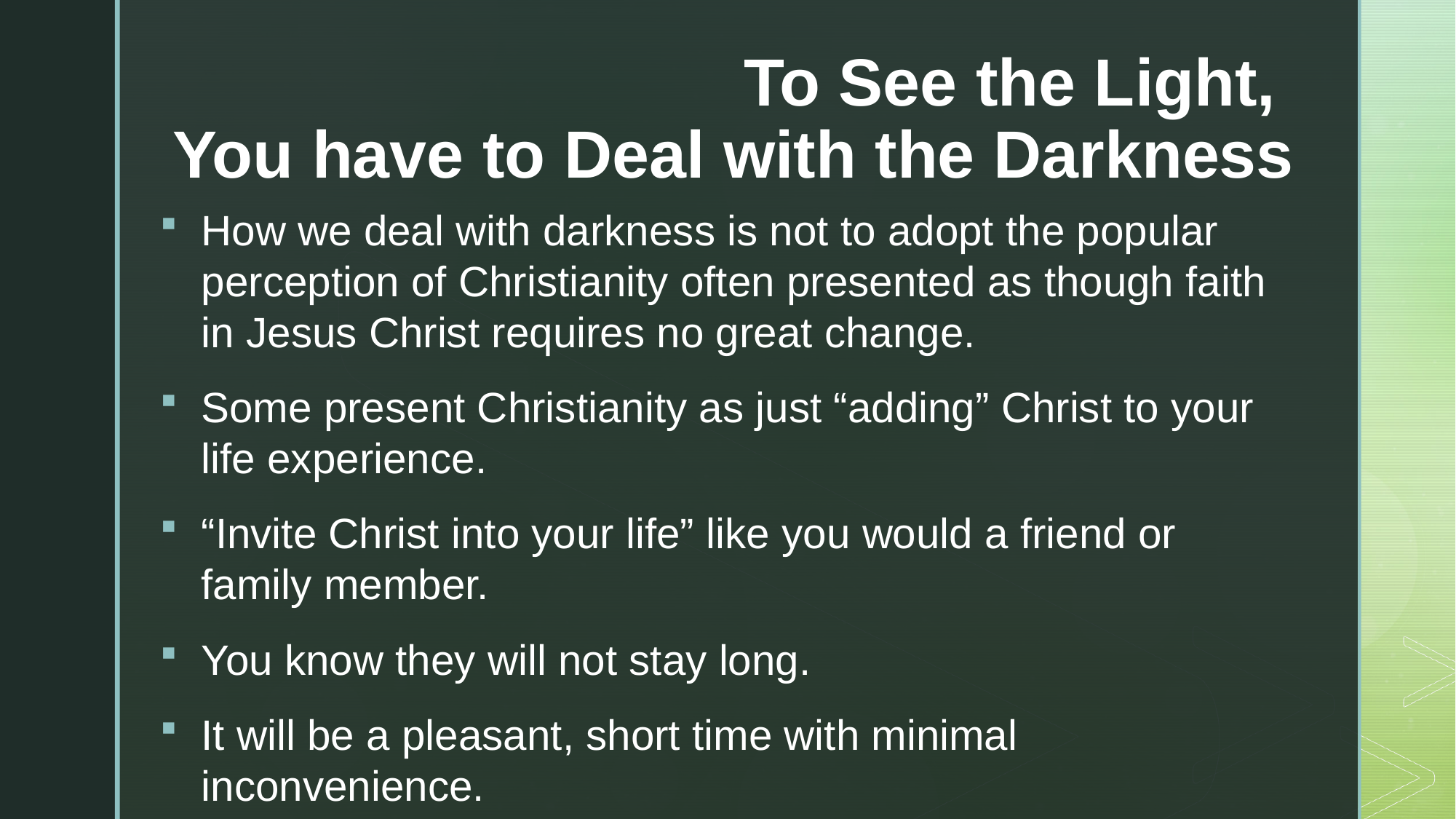

# To See the Light, You have to Deal with the Darkness
How we deal with darkness is not to adopt the popular perception of Christianity often presented as though faith in Jesus Christ requires no great change.
Some present Christianity as just “adding” Christ to your life experience.
“Invite Christ into your life” like you would a friend or family member.
You know they will not stay long.
It will be a pleasant, short time with minimal inconvenience.